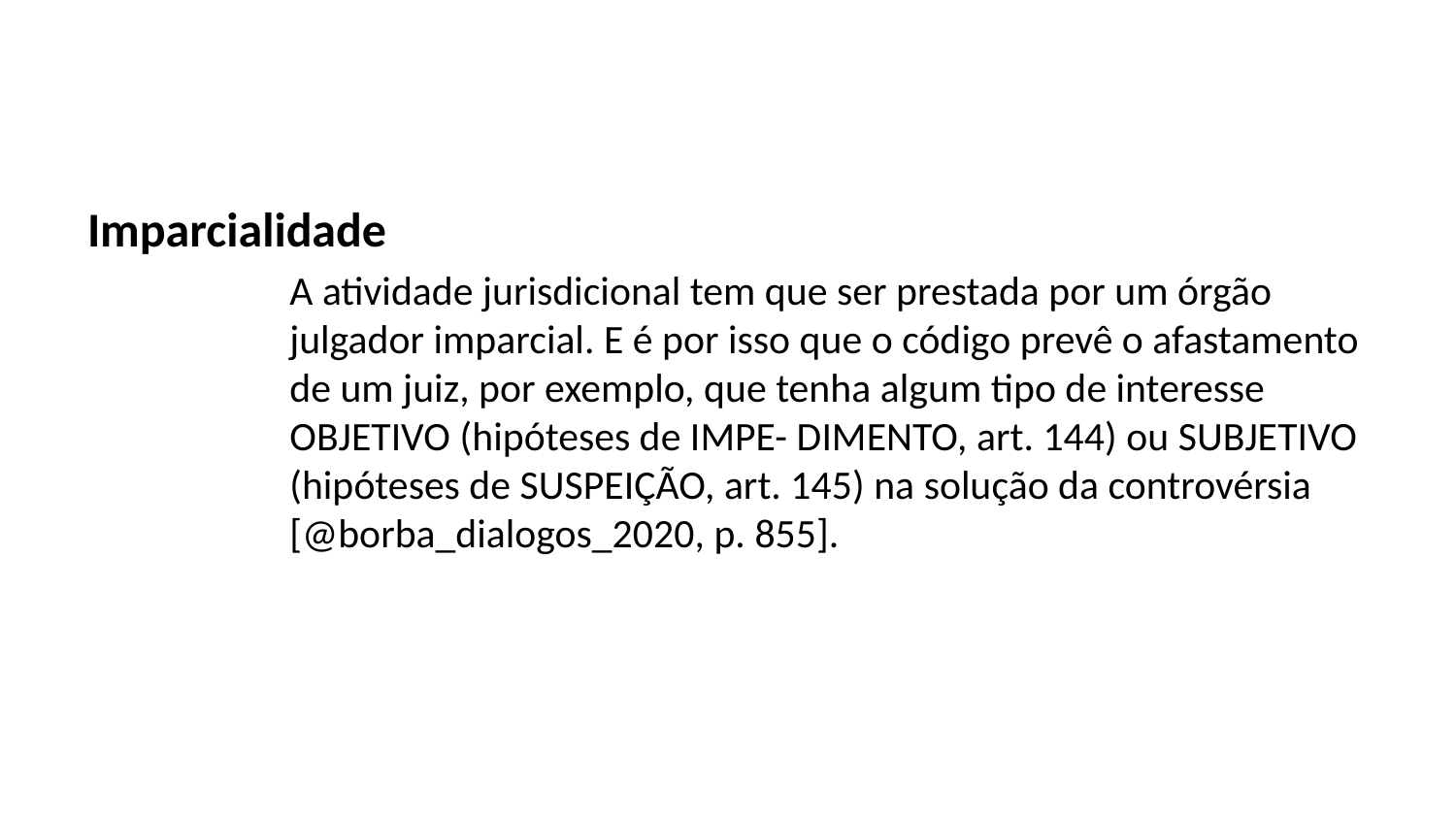

Imparcialidade
A atividade jurisdicional tem que ser prestada por um órgão julgador imparcial. E é por isso que o código prevê o afastamento de um juiz, por exemplo, que tenha algum tipo de interesse OBJETIVO (hipóteses de IMPE- DIMENTO, art. 144) ou SUBJETIVO (hipóteses de SUSPEIÇÃO, art. 145) na solução da controvérsia [@borba_dialogos_2020, p. 855].